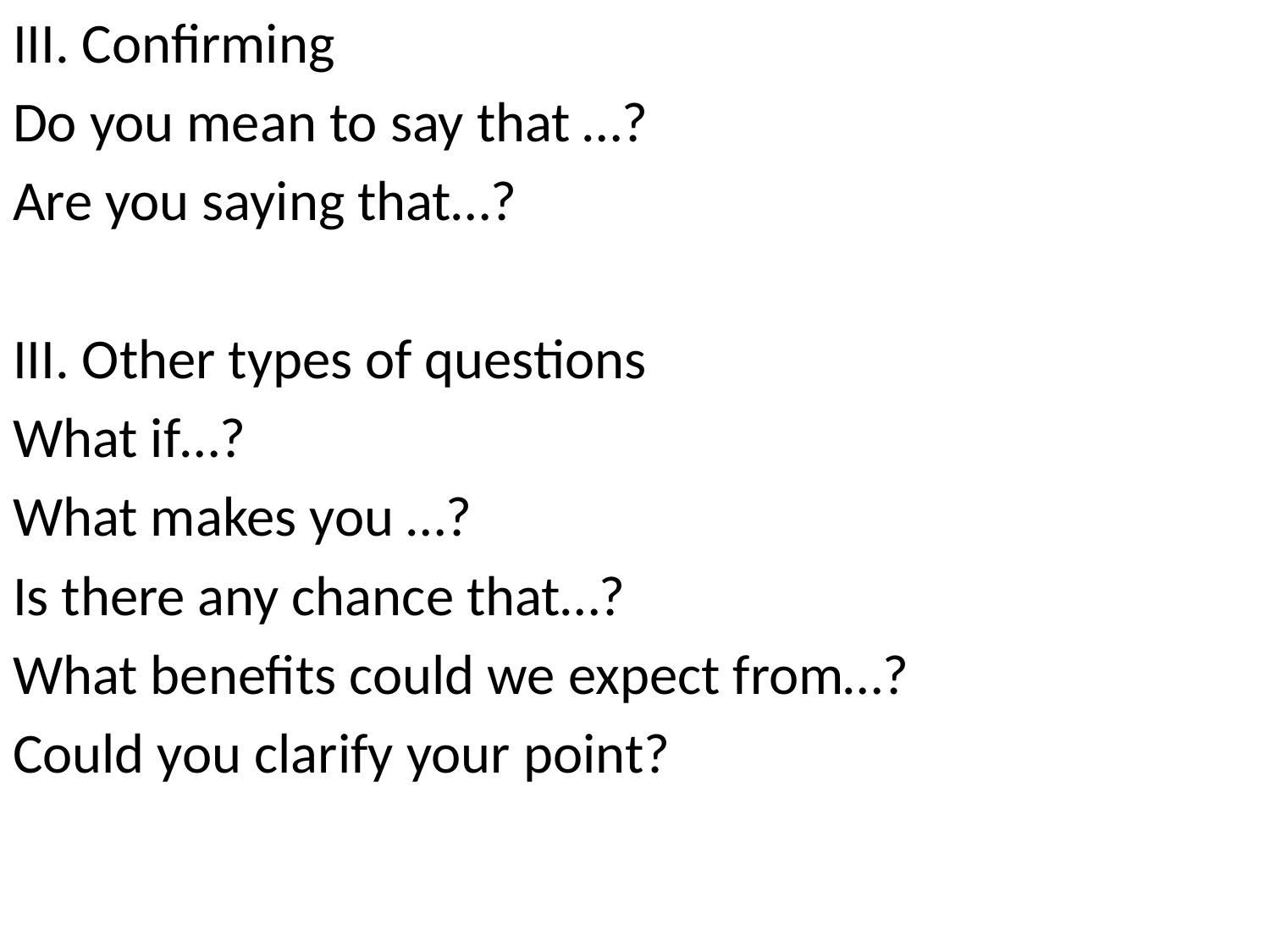

III. Confirming
Do you mean to say that …?
Are you saying that…?

III. Other types of questions
What if…?
What makes you …?
Is there any chance that…?
What benefits could we expect from…?
Could you clarify your point?